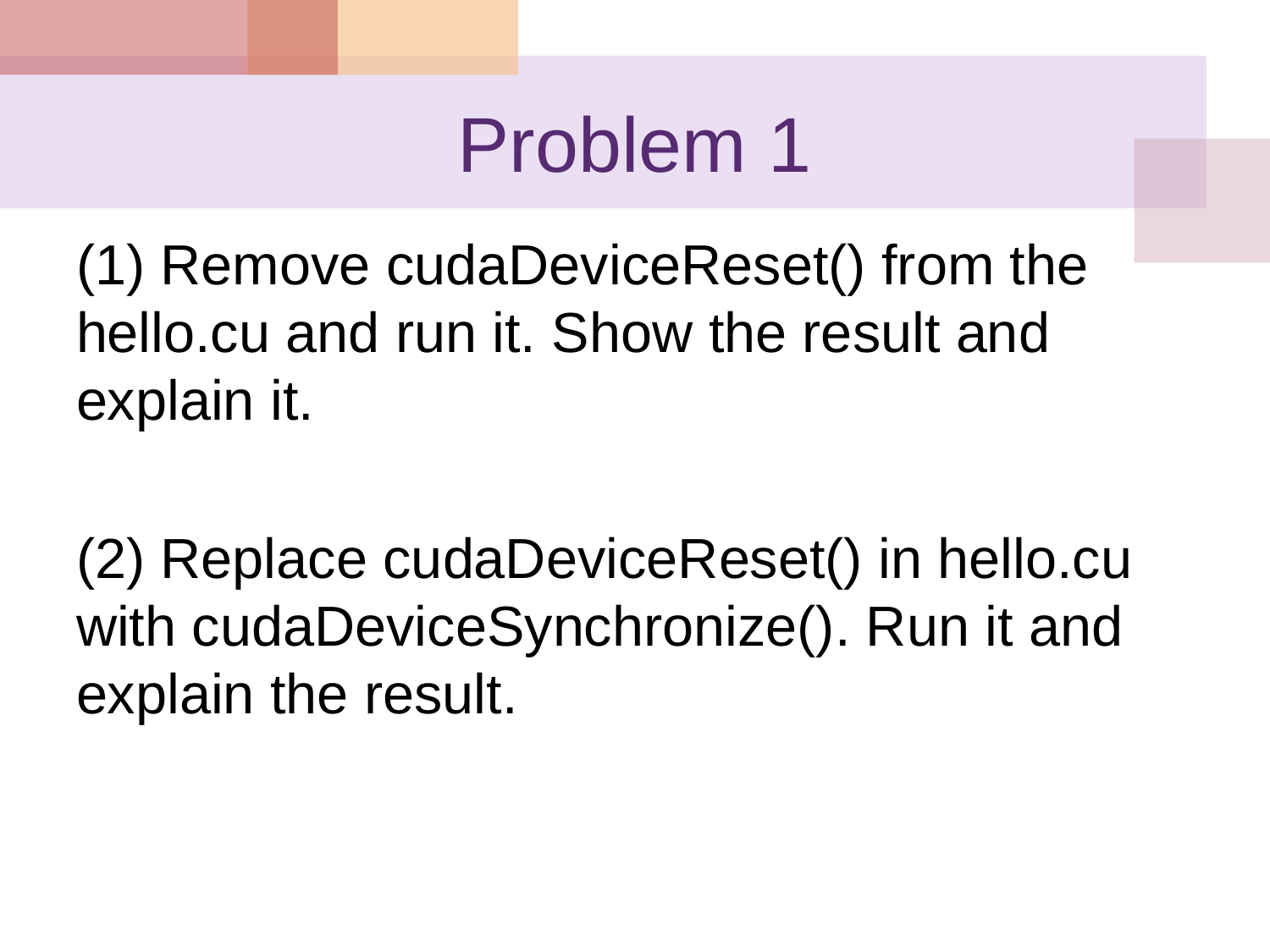

# Problem 1
(1) Remove cudaDeviceReset() from the hello.cu and run it. Show the result and explain it.

(2) Replace cudaDeviceReset() in hello.cu with cudaDeviceSynchronize(). Run it and explain the result.